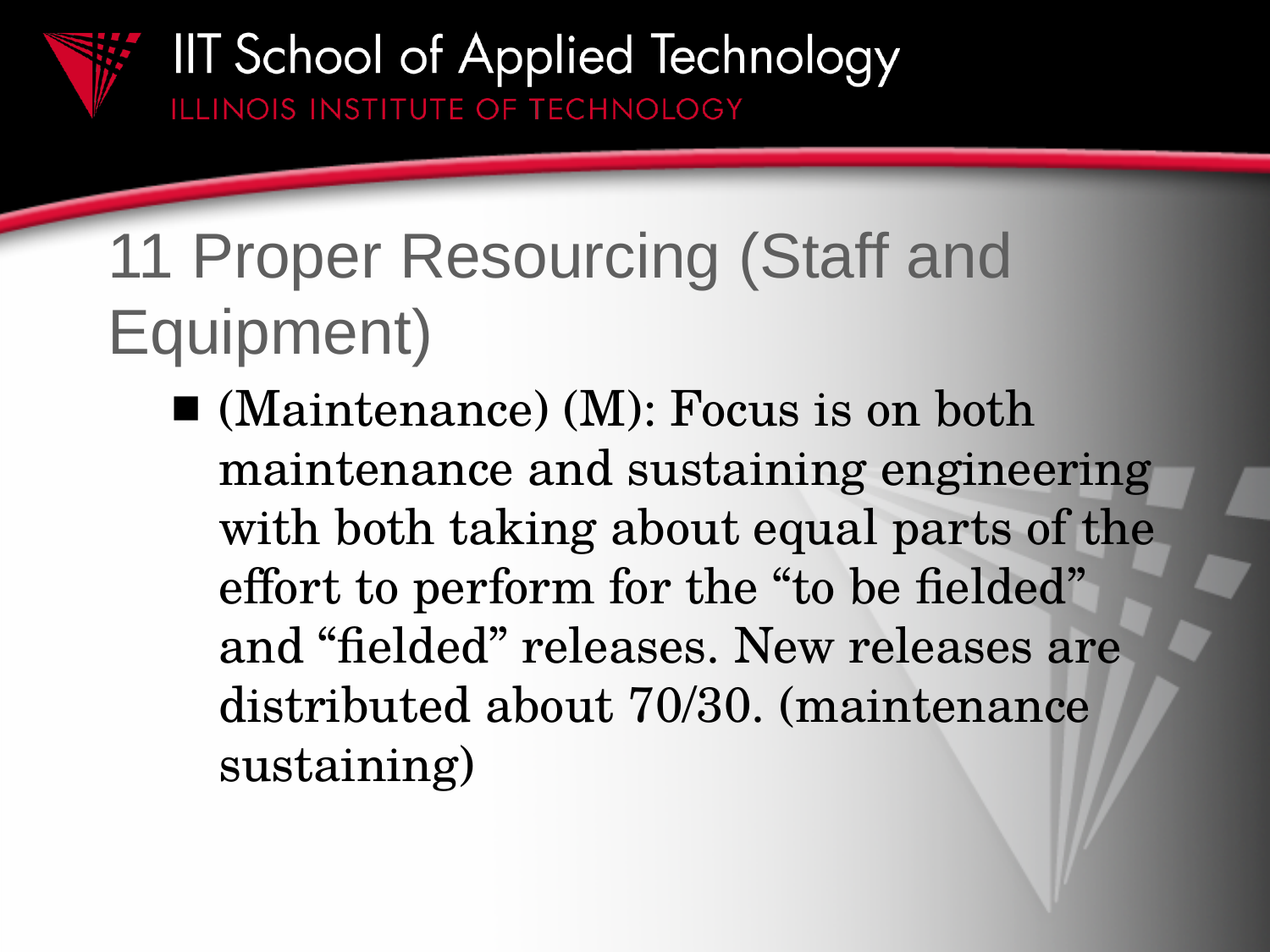

# 11 Proper Resourcing (Staff and Equipment)
(Maintenance) (M): Focus is on both maintenance and sustaining engineering with both taking about equal parts of the effort to perform for the “to be fielded” and “fielded” releases. New releases are distributed about 70/30. (maintenance sustaining)